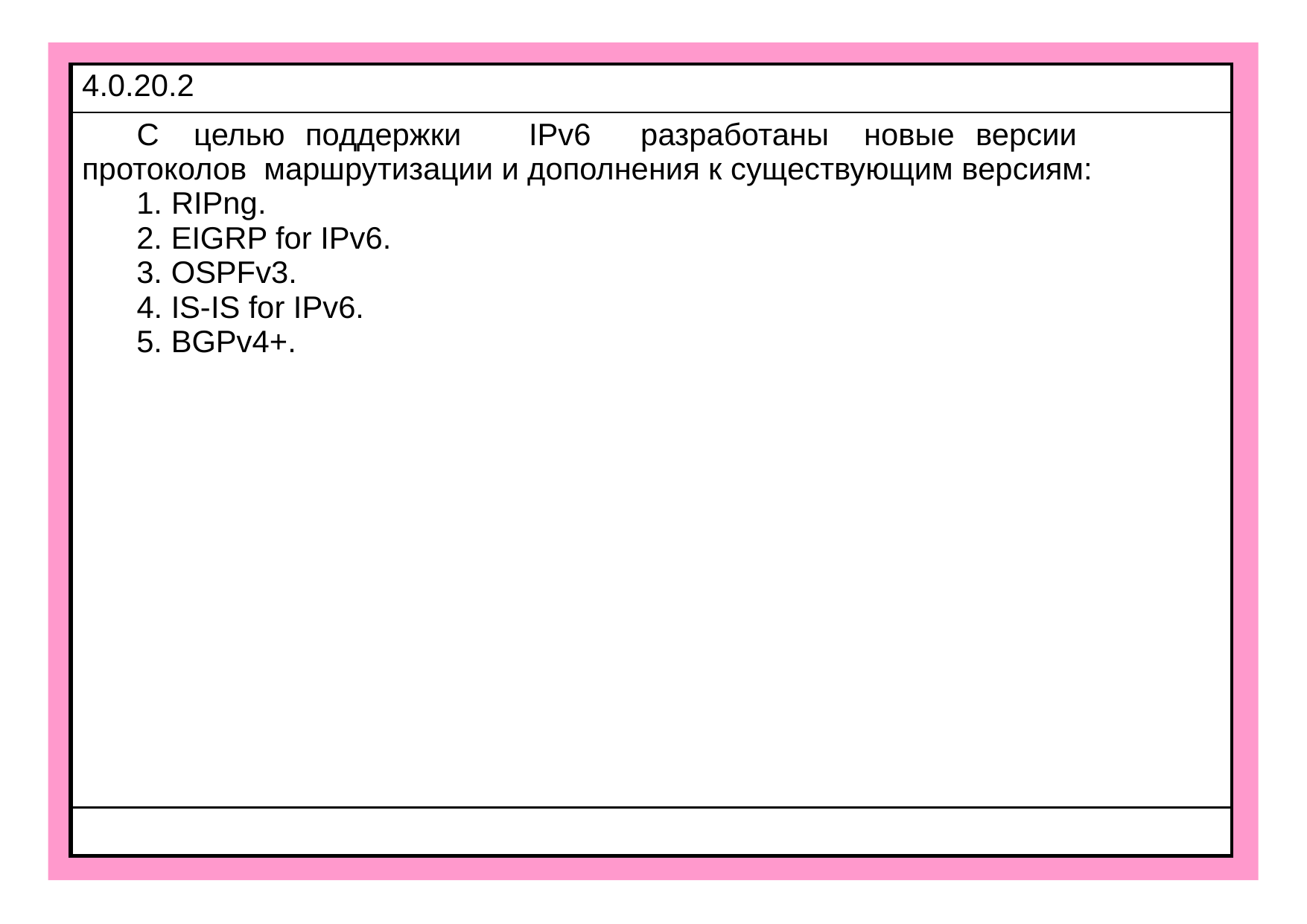

| 4.0.20.2 |
| --- |
| С целью поддержки IPv6 разработаны новые версии протоколов маршрутизации и дополнения к существующим версиям: RIPng. EIGRP for IPv6. OSPFv3. IS-IS for IPv6. BGPv4+. |
|  |